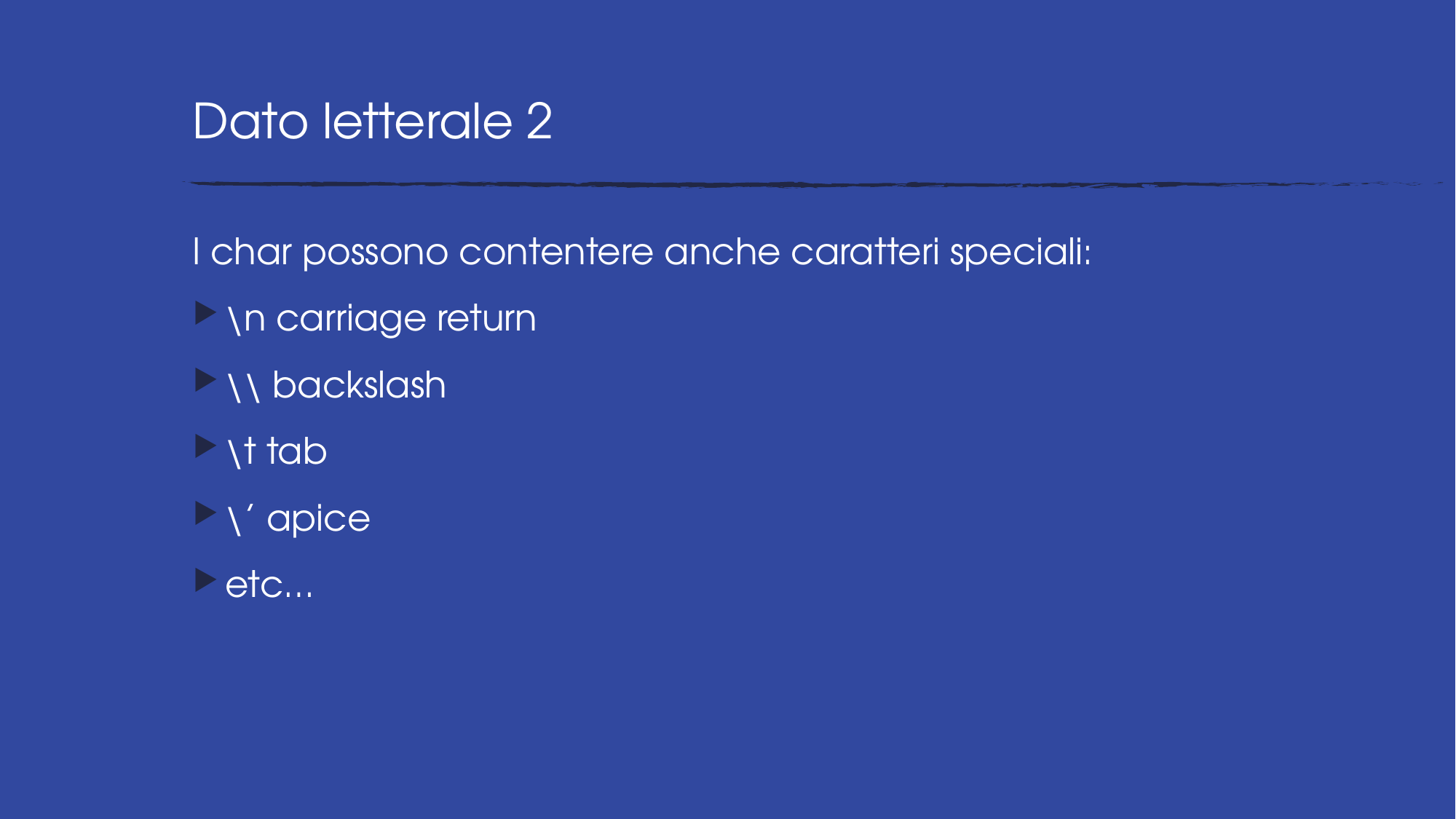

# Dato letterale 2
I char possono contentere anche caratteri speciali:
\n carriage return
\\ backslash
\t tab
\’ apice
etc…